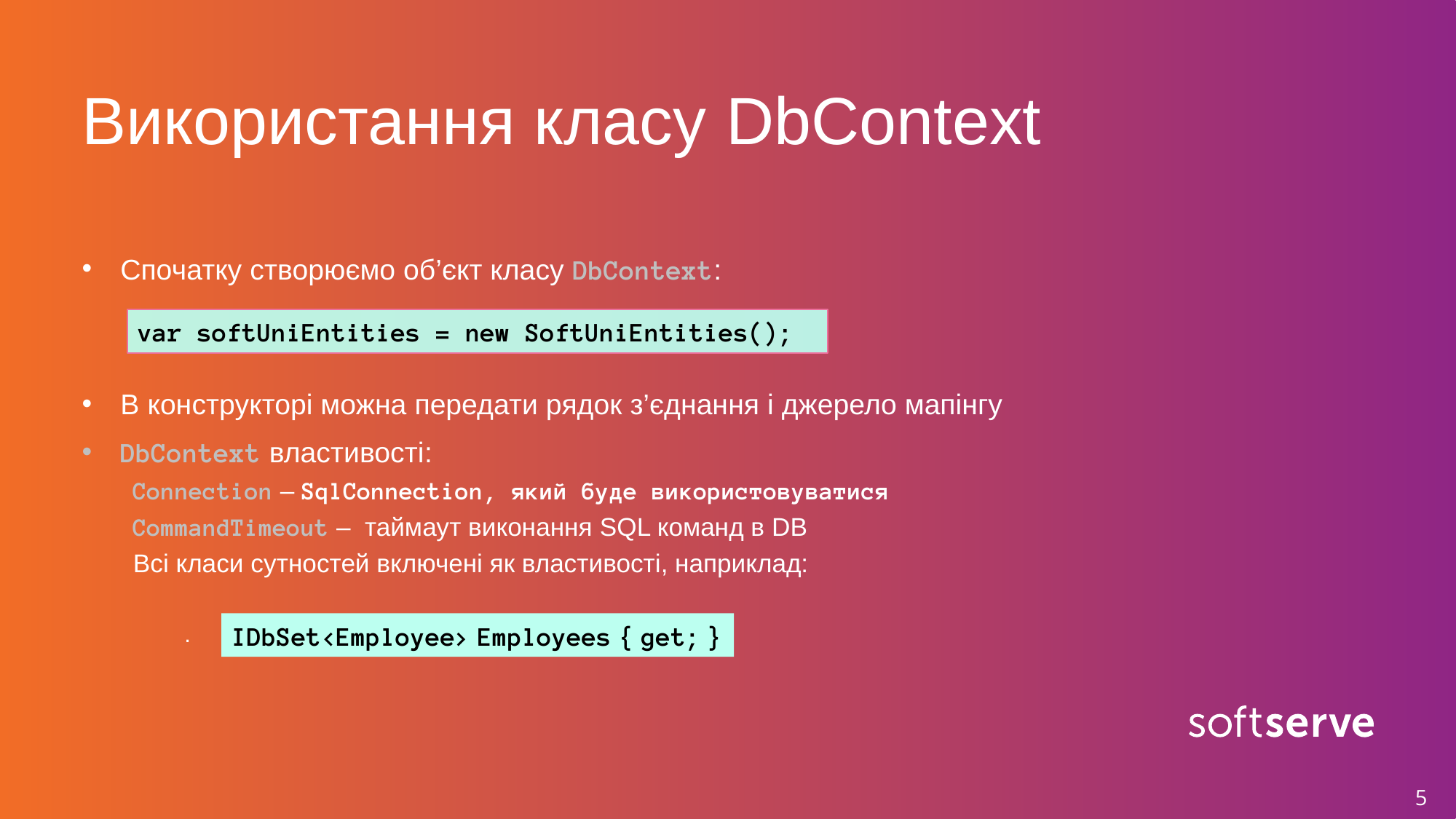

# Використання класу DbContext
Спочатку створюємо об’єкт класу DbContext:

В конструкторі можна передати рядок з’єднання і джерело мапінгу
DbContext властивості:
Connection – SqlConnection, який буде використовуватися
CommandTimeout –  таймаут виконання SQL команд в DB
Всі класи сутностей включені як властивості, наприклад:

.
var softUniEntities = new SoftUniEntities();
IDbSet<Employee> Employees { get; }
5